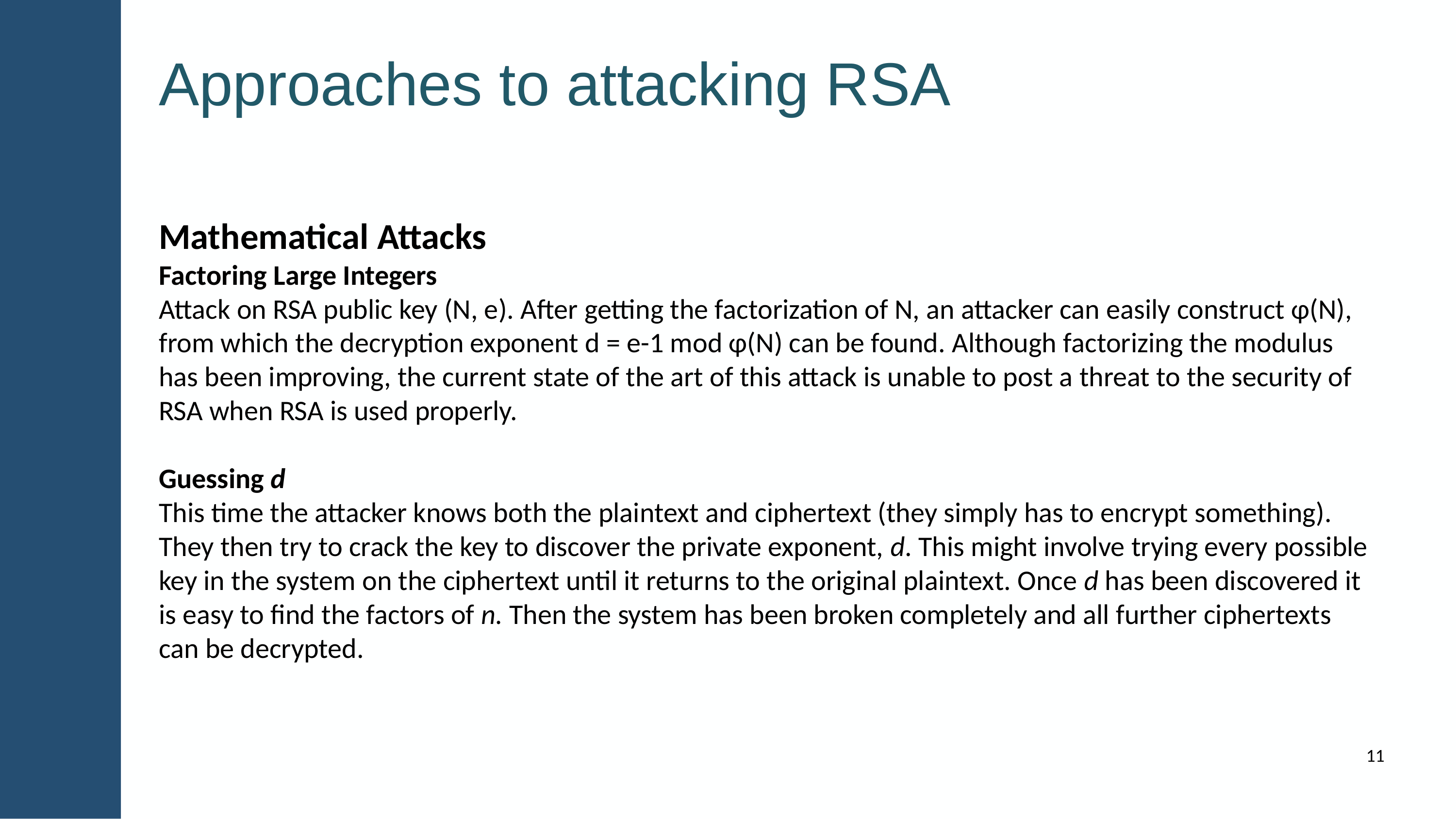

Approaches to attacking RSA
Mathematical Attacks
Factoring Large Integers
Attack on RSA public key (N, e). After getting the factorization of N, an attacker can easily construct φ(N), from which the decryption exponent d = e-1 mod φ(N) can be found. Although factorizing the modulus has been improving, the current state of the art of this attack is unable to post a threat to the security of RSA when RSA is used properly.

Guessing d
This time the attacker knows both the plaintext and ciphertext (they simply has to encrypt something). They then try to crack the key to discover the private exponent, d. This might involve trying every possible key in the system on the ciphertext until it returns to the original plaintext. Once d has been discovered it is easy to find the factors of n. Then the system has been broken completely and all further ciphertexts can be decrypted.

11